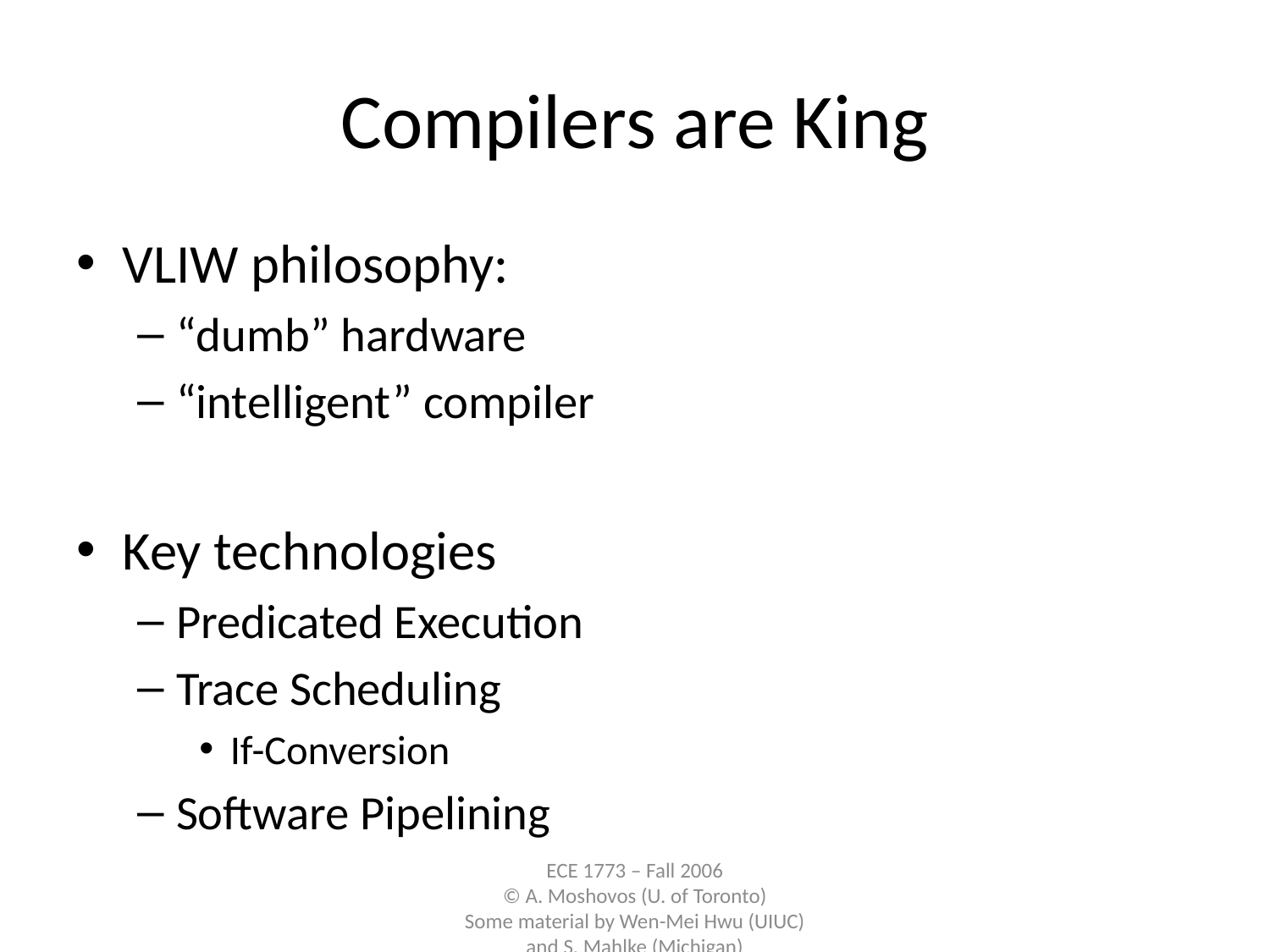

# Compilers are King
VLIW philosophy:
“dumb” hardware
“intelligent” compiler

Key technologies
Predicated Execution
Trace Scheduling
If-Conversion
Software Pipelining
ECE 1773 – Fall 2006
© A. Moshovos (U. of Toronto)
Some material by Wen-Mei Hwu (UIUC) and S. Mahlke (Michigan)